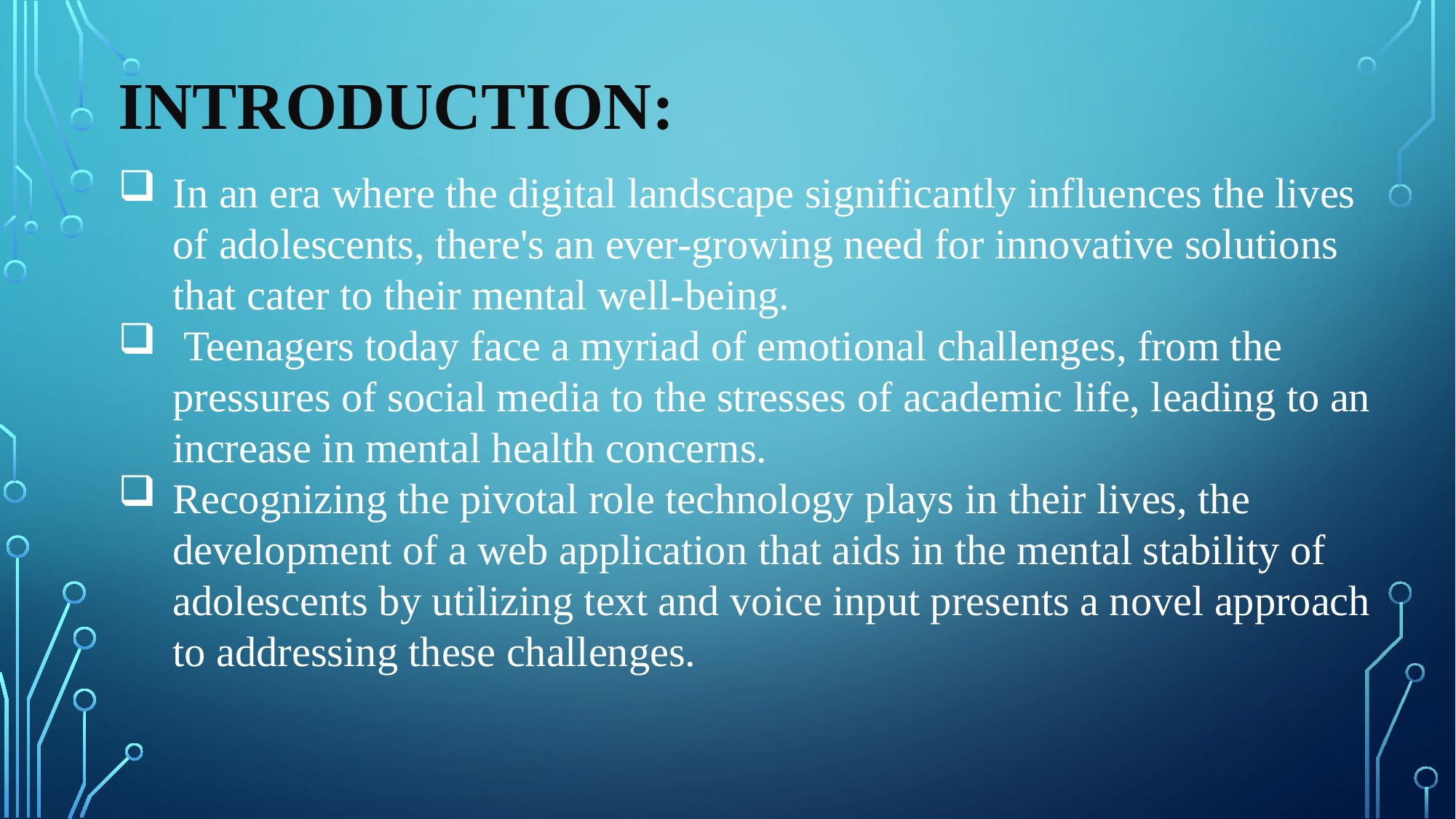

INTRODUCTION:
In an era where the digital landscape significantly influences the lives of adolescents, there's an ever-growing need for innovative solutions that cater to their mental well-being.
 Teenagers today face a myriad of emotional challenges, from the pressures of social media to the stresses of academic life, leading to an increase in mental health concerns.
Recognizing the pivotal role technology plays in their lives, the development of a web application that aids in the mental stability of adolescents by utilizing text and voice input presents a novel approach to addressing these challenges.